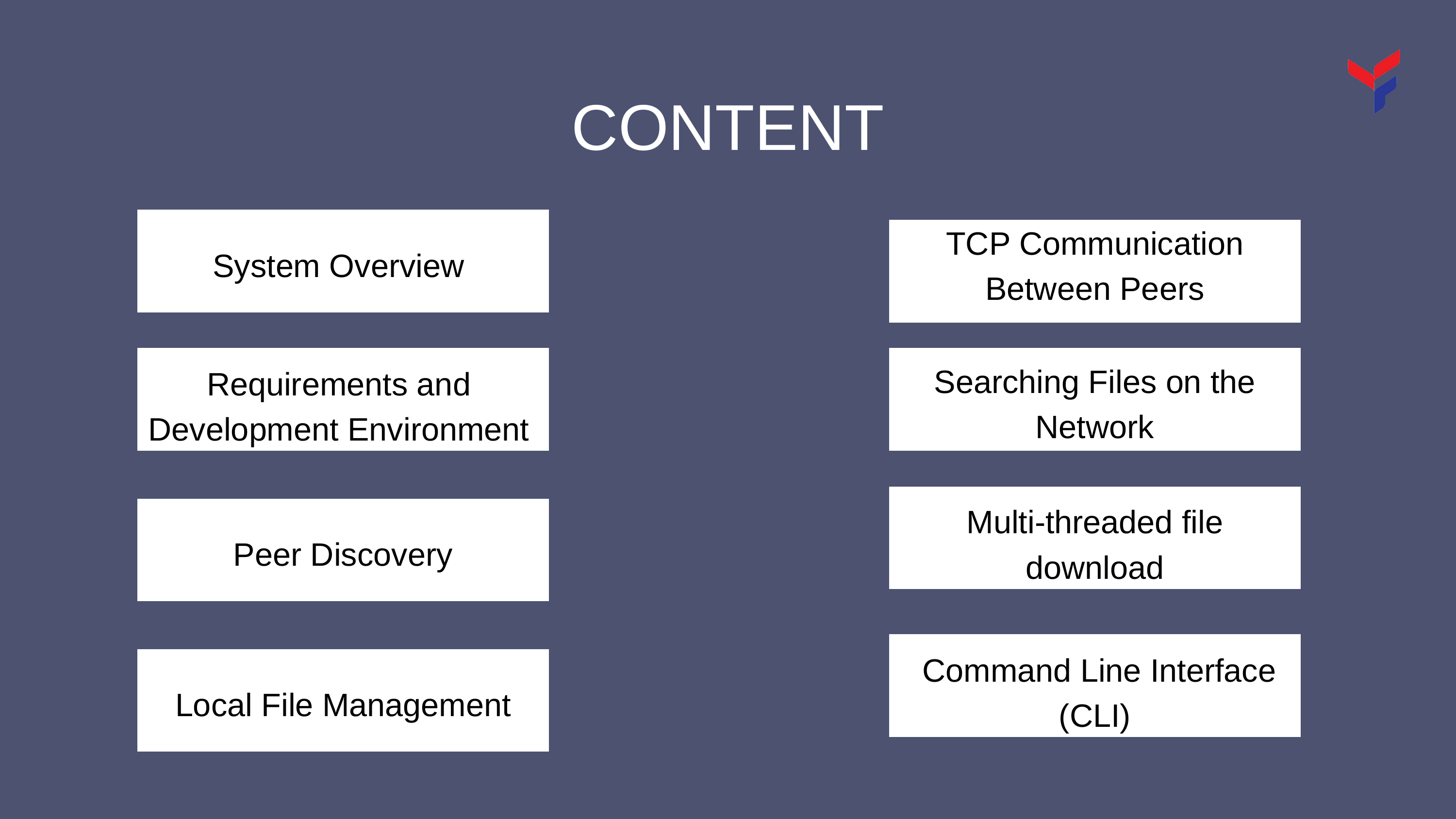

CONTENT

TCP Communication Between Peers

System Overview

Searching Files on the Network
Requirements and Development Environment

Multi-threaded file
download

Peer Discovery

 Command Line Interface (CLI)

Local File Management